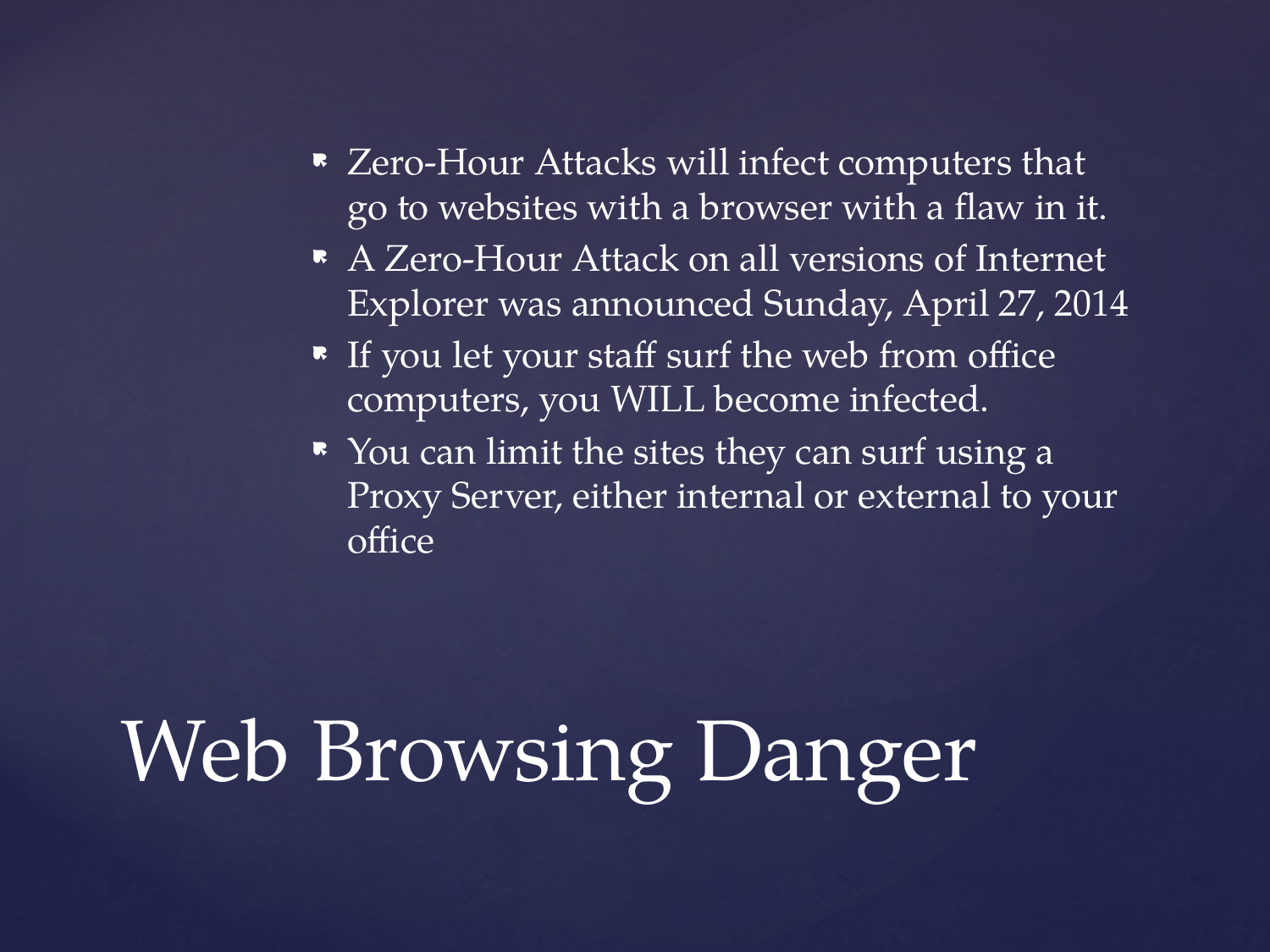

Zero-Hour Attacks will infect computers that go to websites with a browser with a flaw in it.
A Zero-Hour Attack on all versions of Internet Explorer was announced Sunday, April 27, 2014
If you let your staff surf the web from office computers, you WILL become infected.
You can limit the sites they can surf using a Proxy Server, either internal or external to your office
# Web Browsing Danger